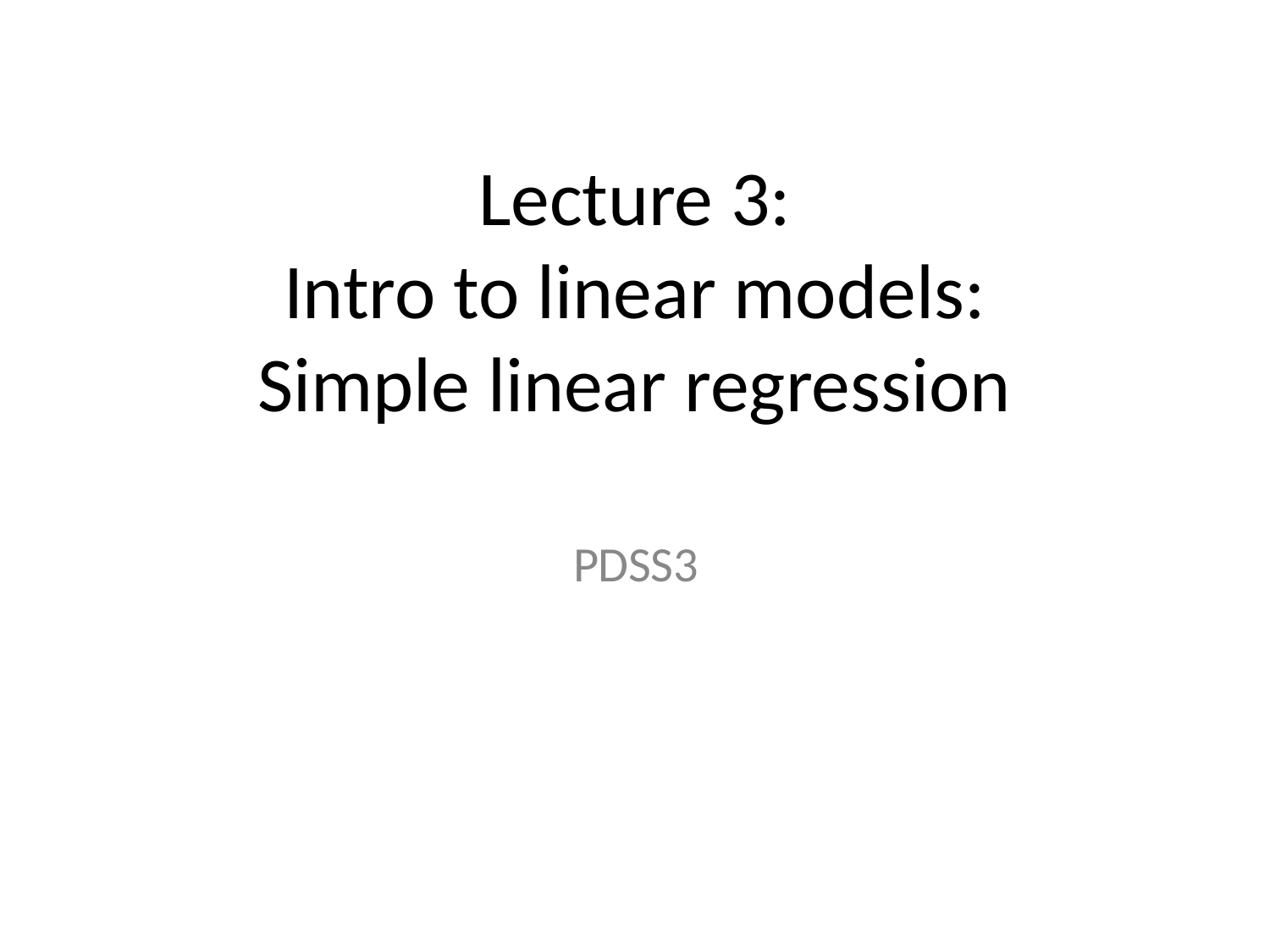

# Lecture 3: Intro to linear models: Simple linear regression
PDSS3